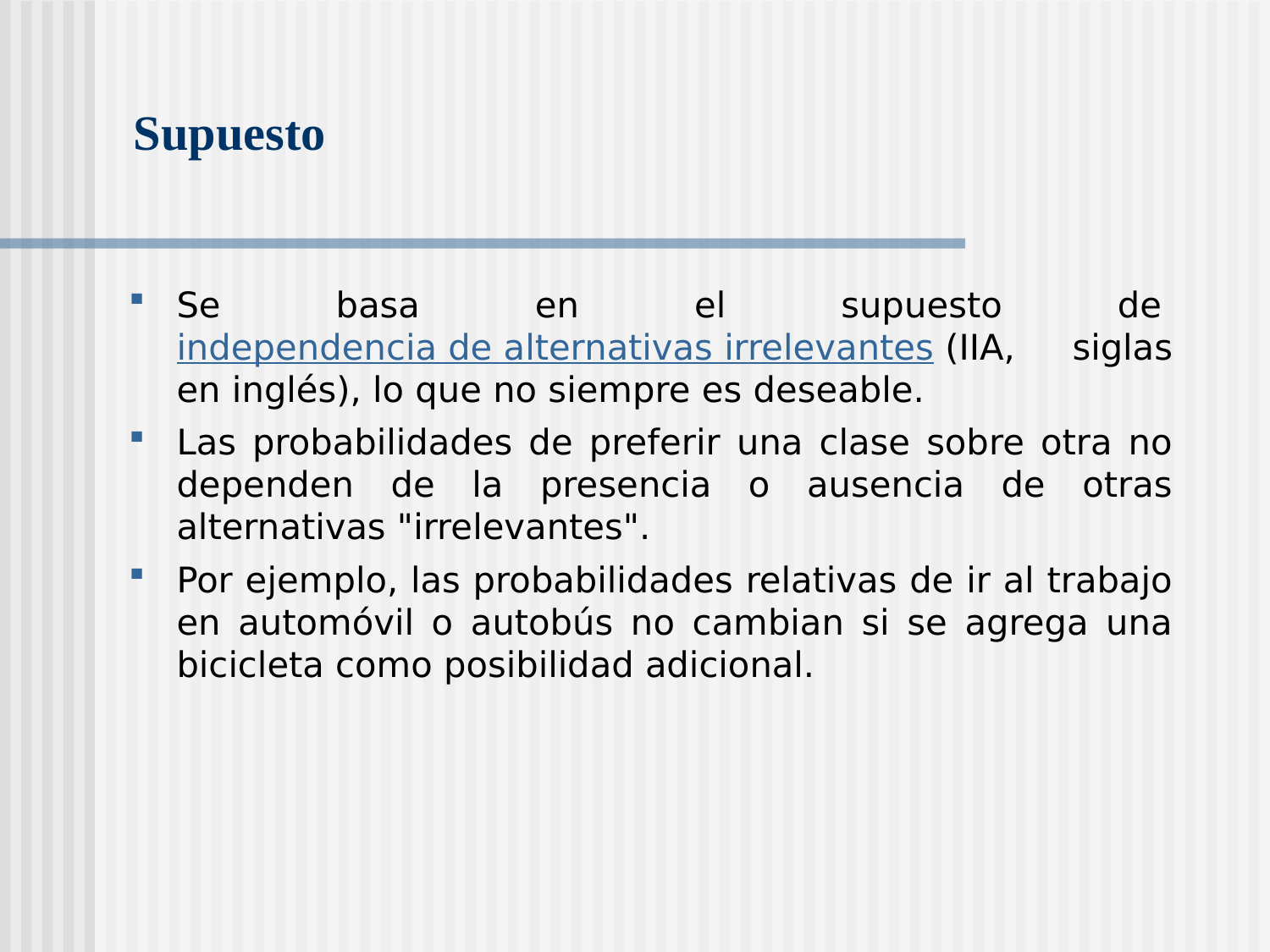

# Supuesto
Se basa en el supuesto de independencia de alternativas irrelevantes (IIA, siglas en inglés), lo que no siempre es deseable.
Las probabilidades de preferir una clase sobre otra no dependen de la presencia o ausencia de otras alternativas "irrelevantes".
Por ejemplo, las probabilidades relativas de ir al trabajo en automóvil o autobús no cambian si se agrega una bicicleta como posibilidad adicional.